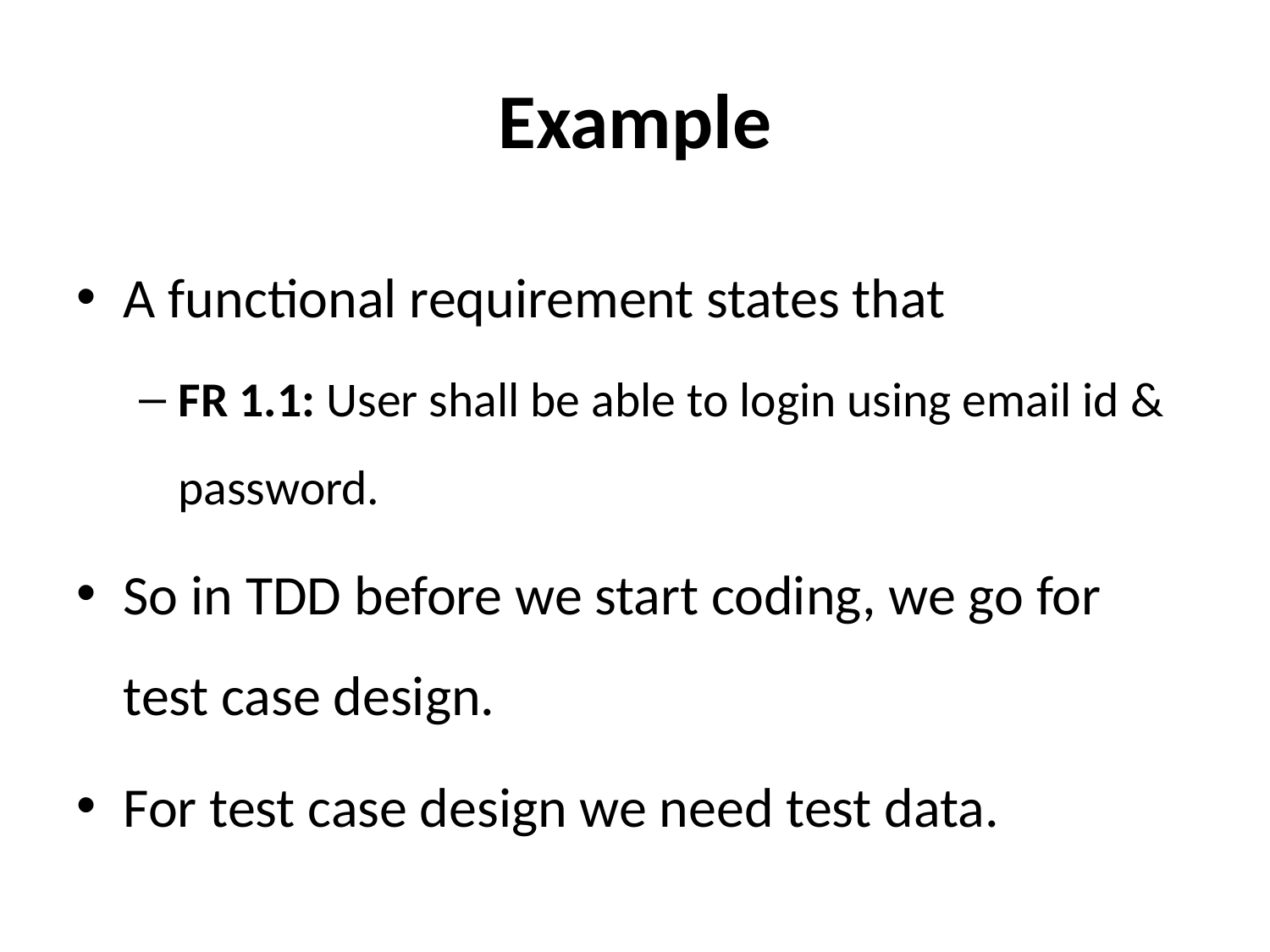

# Example
A functional requirement states that
FR 1.1: User shall be able to login using email id & password.
So in TDD before we start coding, we go for test case design.
For test case design we need test data.